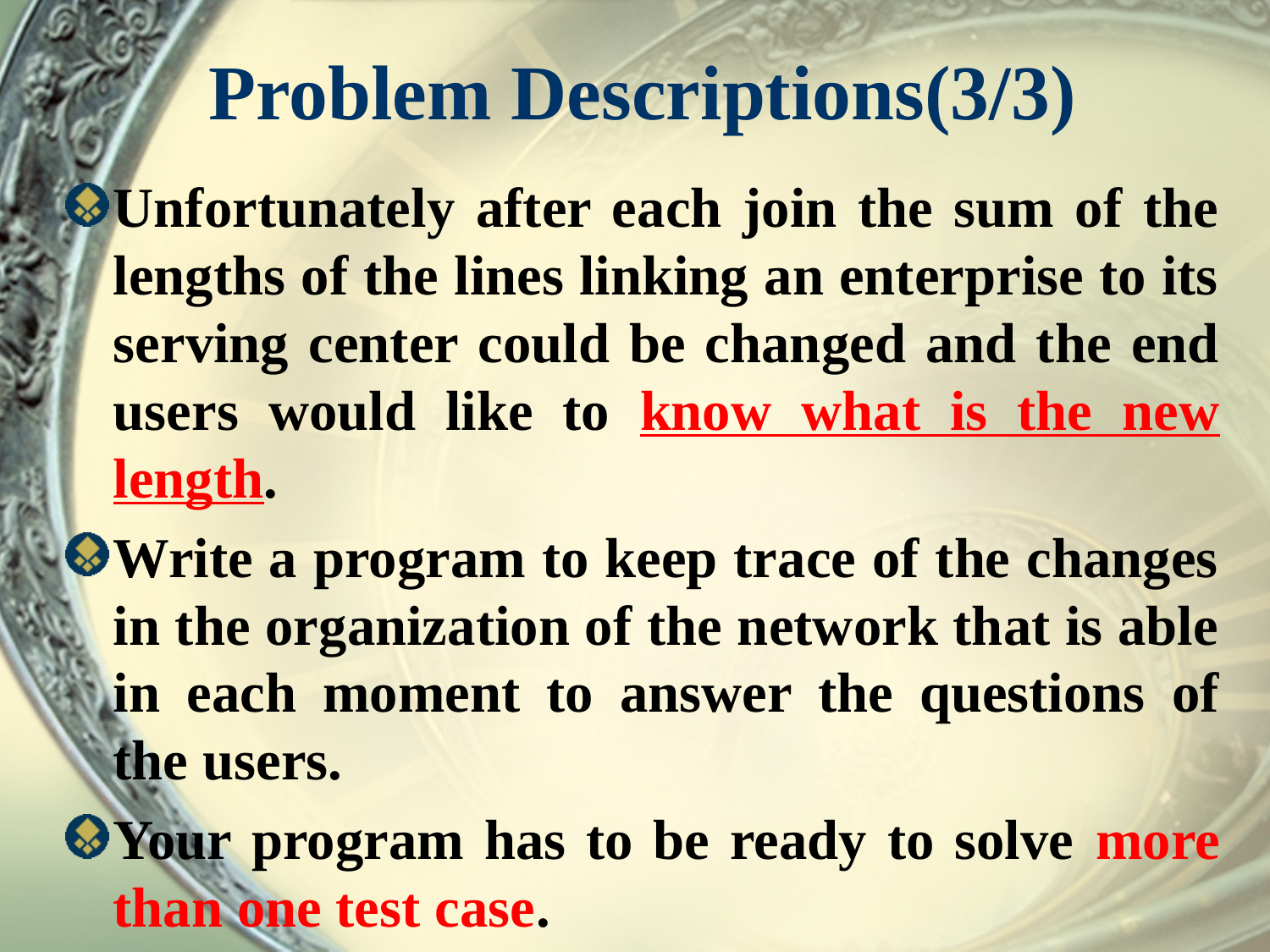

# Problem Descriptions(3/3)
Unfortunately after each join the sum of the lengths of the lines linking an enterprise to its serving center could be changed and the end users would like to know what is the new length.
Write a program to keep trace of the changes in the organization of the network that is able in each moment to answer the questions of the users.
Your program has to be ready to solve more than one test case.